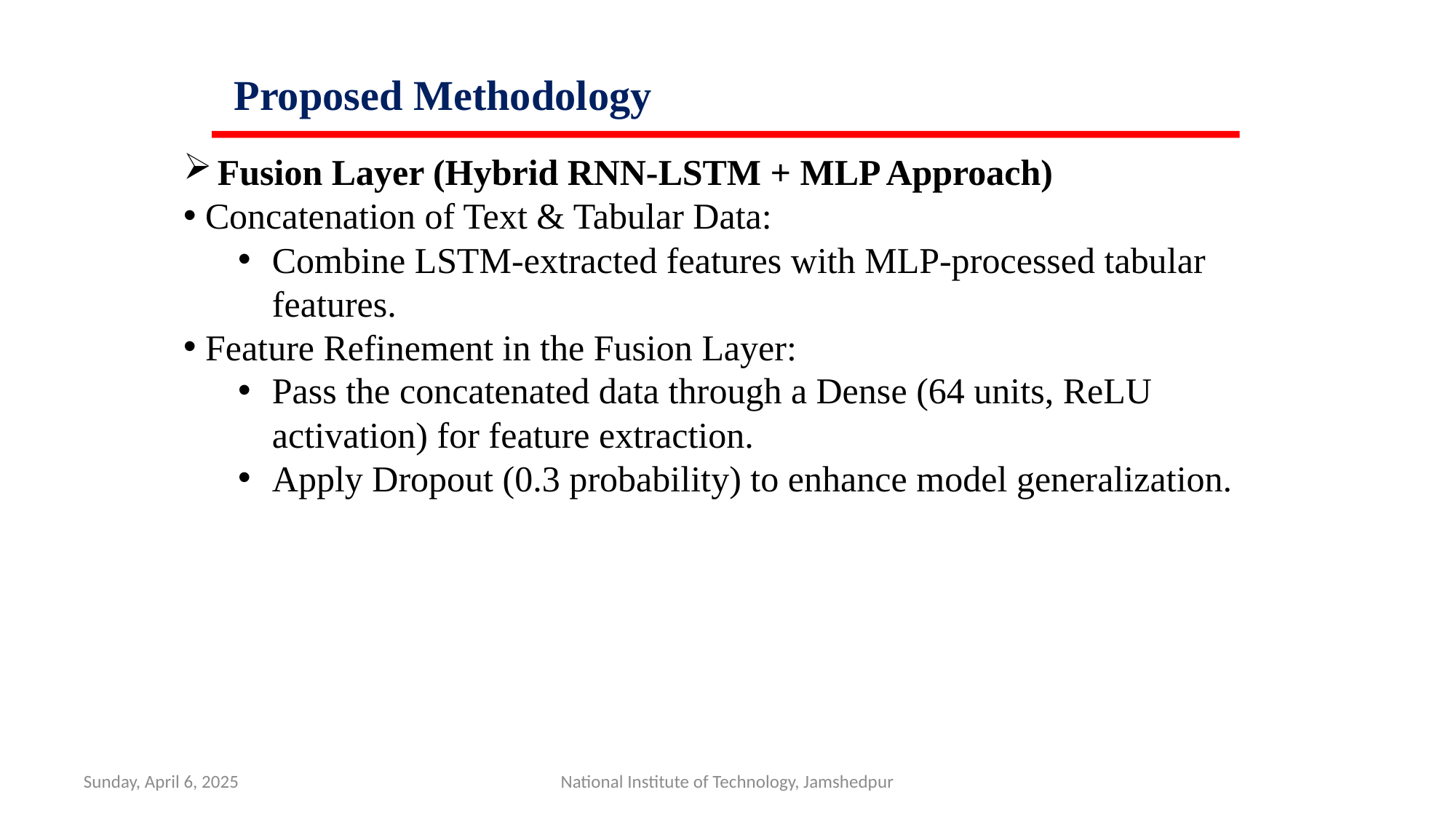

Proposed Methodology

Fusion Layer (Hybrid RNN-LSTM + MLP Approach)
 Concatenation of Text & Tabular Data:
Combine LSTM-extracted features with MLP-processed tabular features.
 Feature Refinement in the Fusion Layer:
Pass the concatenated data through a Dense (64 units, ReLU activation) for feature extraction.
Apply Dropout (0.3 probability) to enhance model generalization.

Sunday, April 6, 2025
National Institute of Technology, Jamshedpur